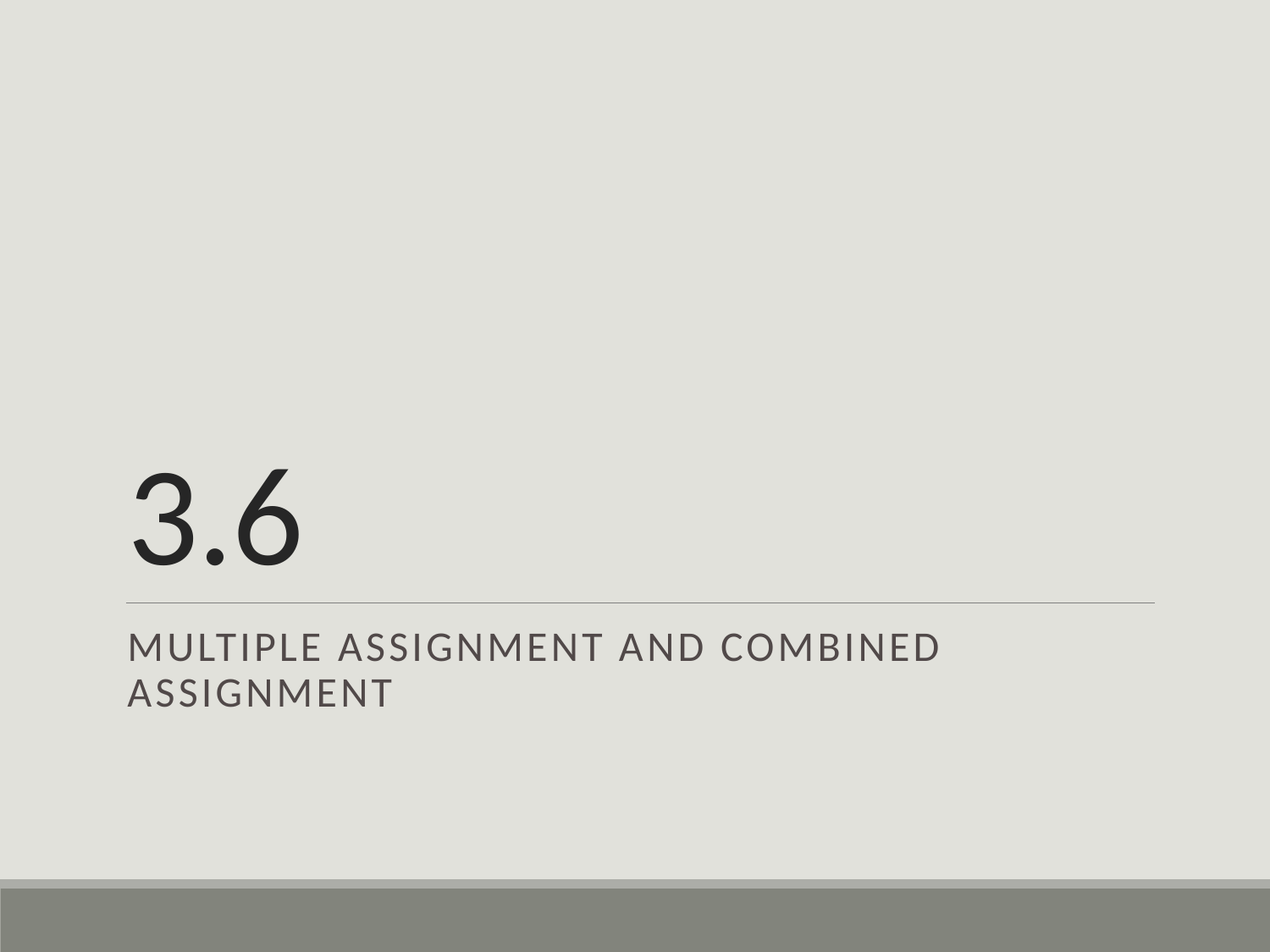

# 3.6
Multiple Assignment and Combined Assignment